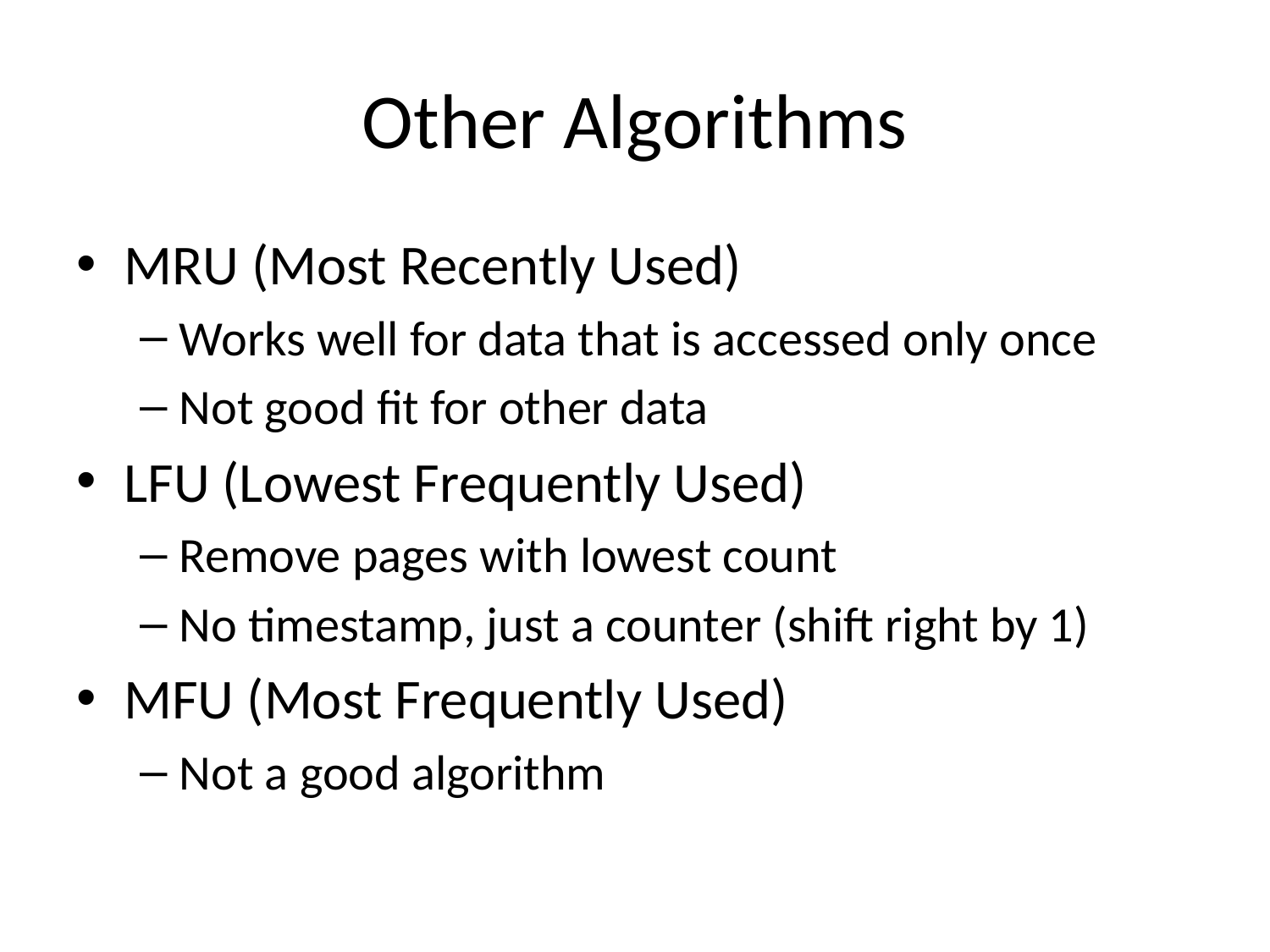

# Other Algorithms
MRU (Most Recently Used)
Works well for data that is accessed only once
Not good fit for other data
LFU (Lowest Frequently Used)
Remove pages with lowest count
No timestamp, just a counter (shift right by 1)
MFU (Most Frequently Used)
Not a good algorithm